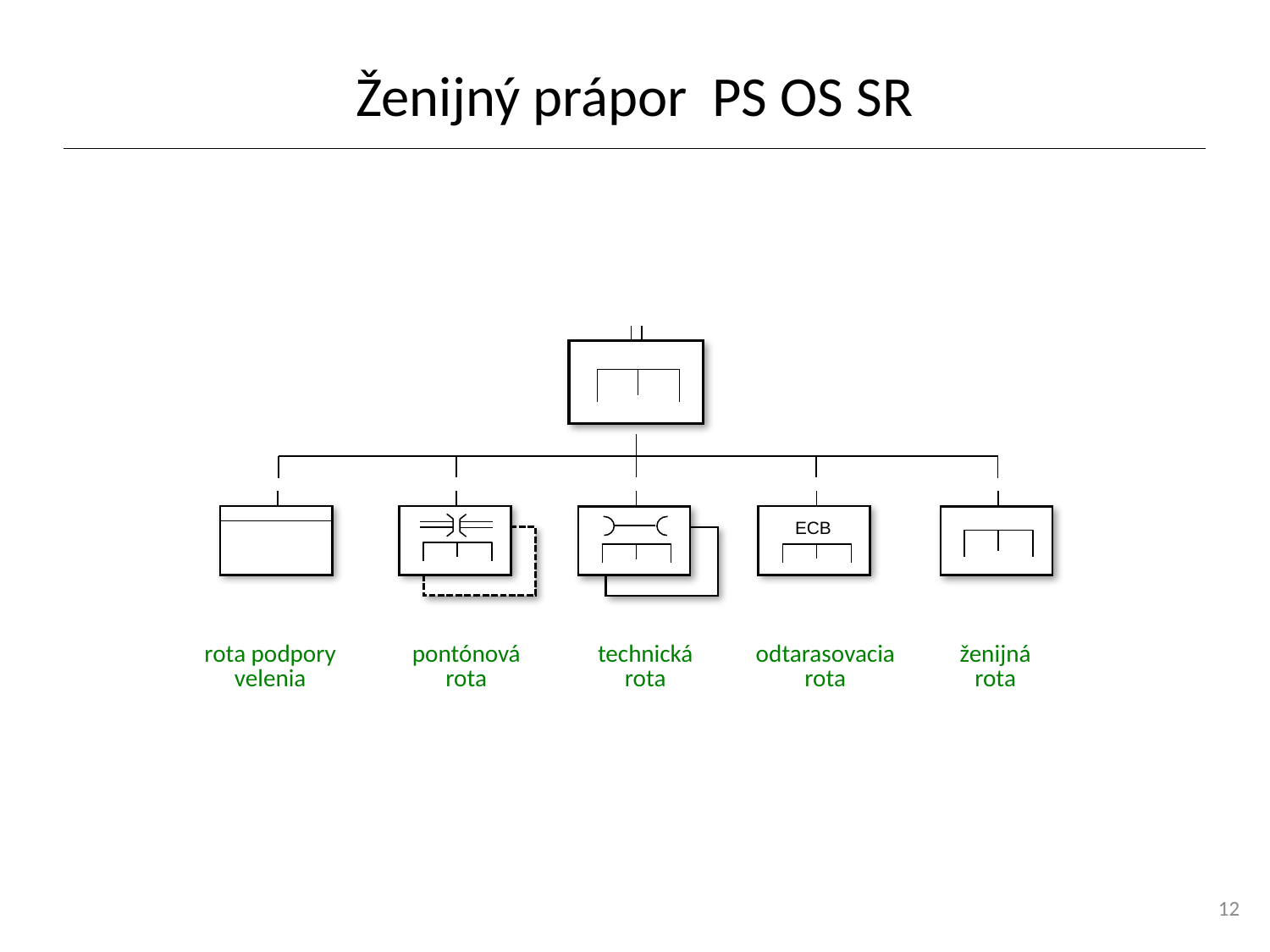

# Ženijný prápor  PS OS SR

ECB

rota podpory velenia
pontónová
rota
technická
rota
odtarasovacia
rota
ženijná
rota
12